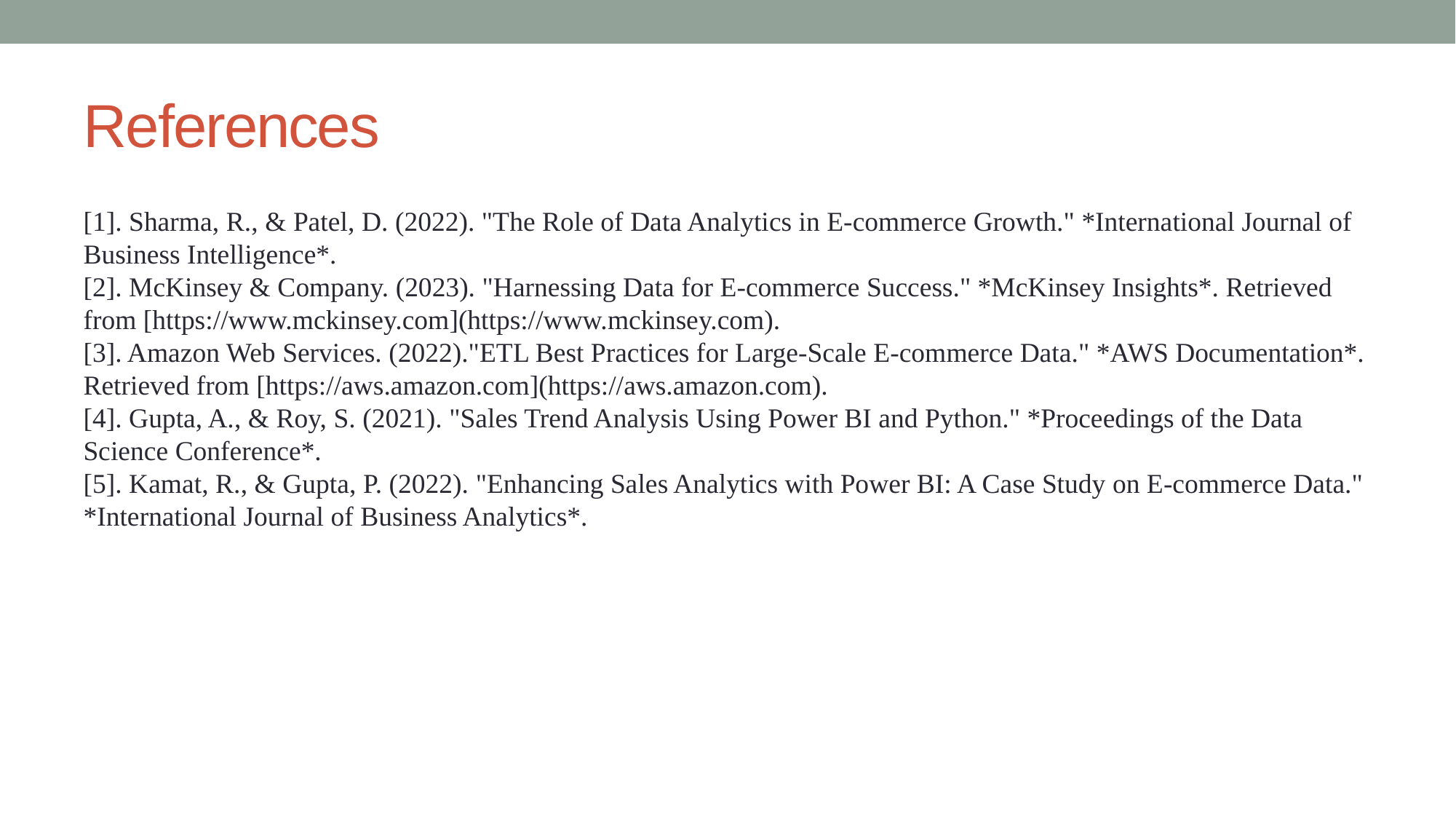

# References

[1]. Sharma, R., & Patel, D. (2022). "The Role of Data Analytics in E-commerce Growth." *International Journal of Business Intelligence*.
[2]. McKinsey & Company. (2023). "Harnessing Data for E-commerce Success." *McKinsey Insights*. Retrieved from [https://www.mckinsey.com](https://www.mckinsey.com).
[3]. Amazon Web Services. (2022)."ETL Best Practices for Large-Scale E-commerce Data." *AWS Documentation*. Retrieved from [https://aws.amazon.com](https://aws.amazon.com).
[4]. Gupta, A., & Roy, S. (2021). "Sales Trend Analysis Using Power BI and Python." *Proceedings of the Data Science Conference*.
[5]. Kamat, R., & Gupta, P. (2022). "Enhancing Sales Analytics with Power BI: A Case Study on E-commerce Data." *International Journal of Business Analytics*.